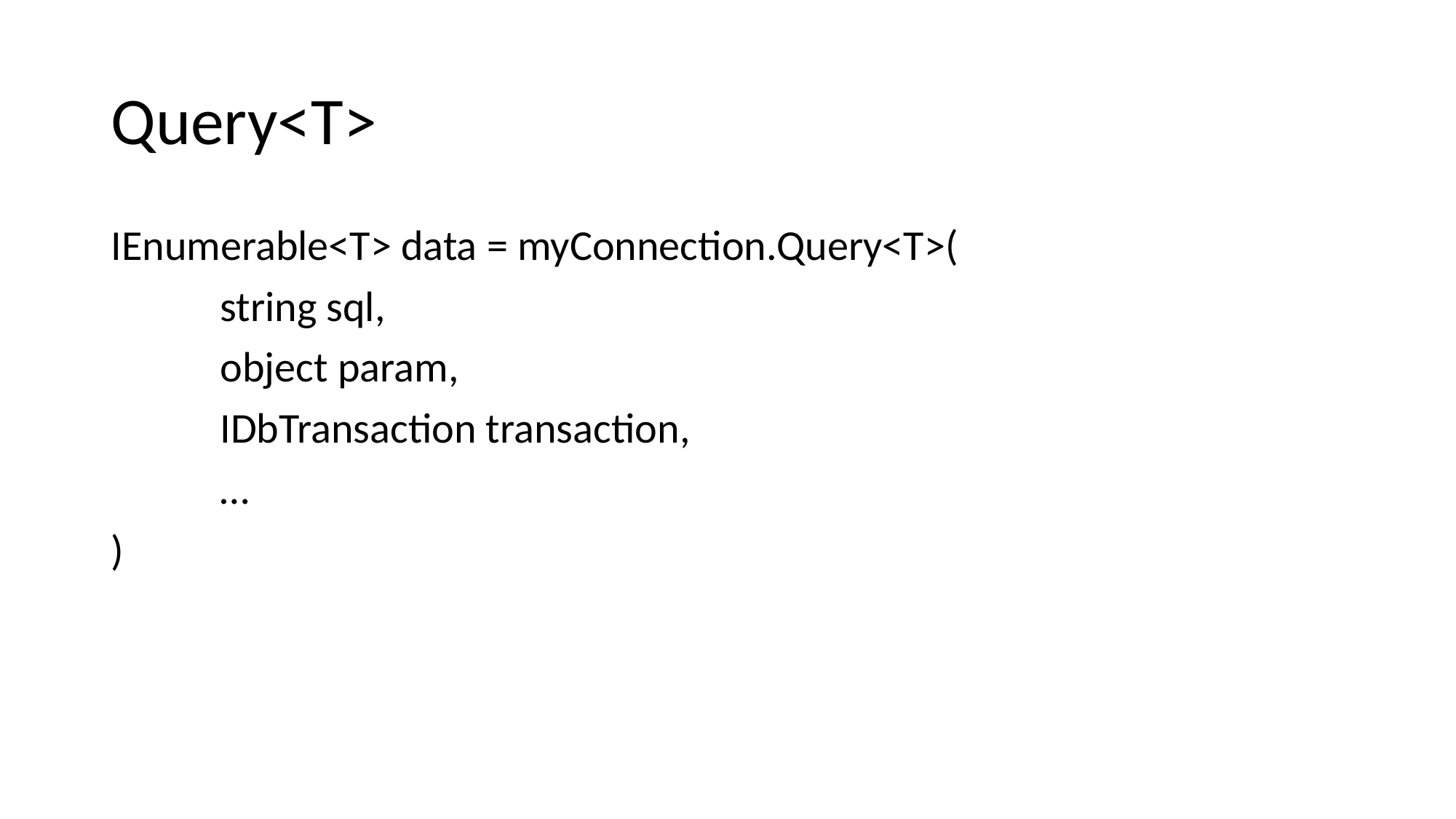

# Query<T>
IEnumerable<T> data = myConnection.Query<T>(
	string sql,
	object param,
	IDbTransaction transaction,
	…
)